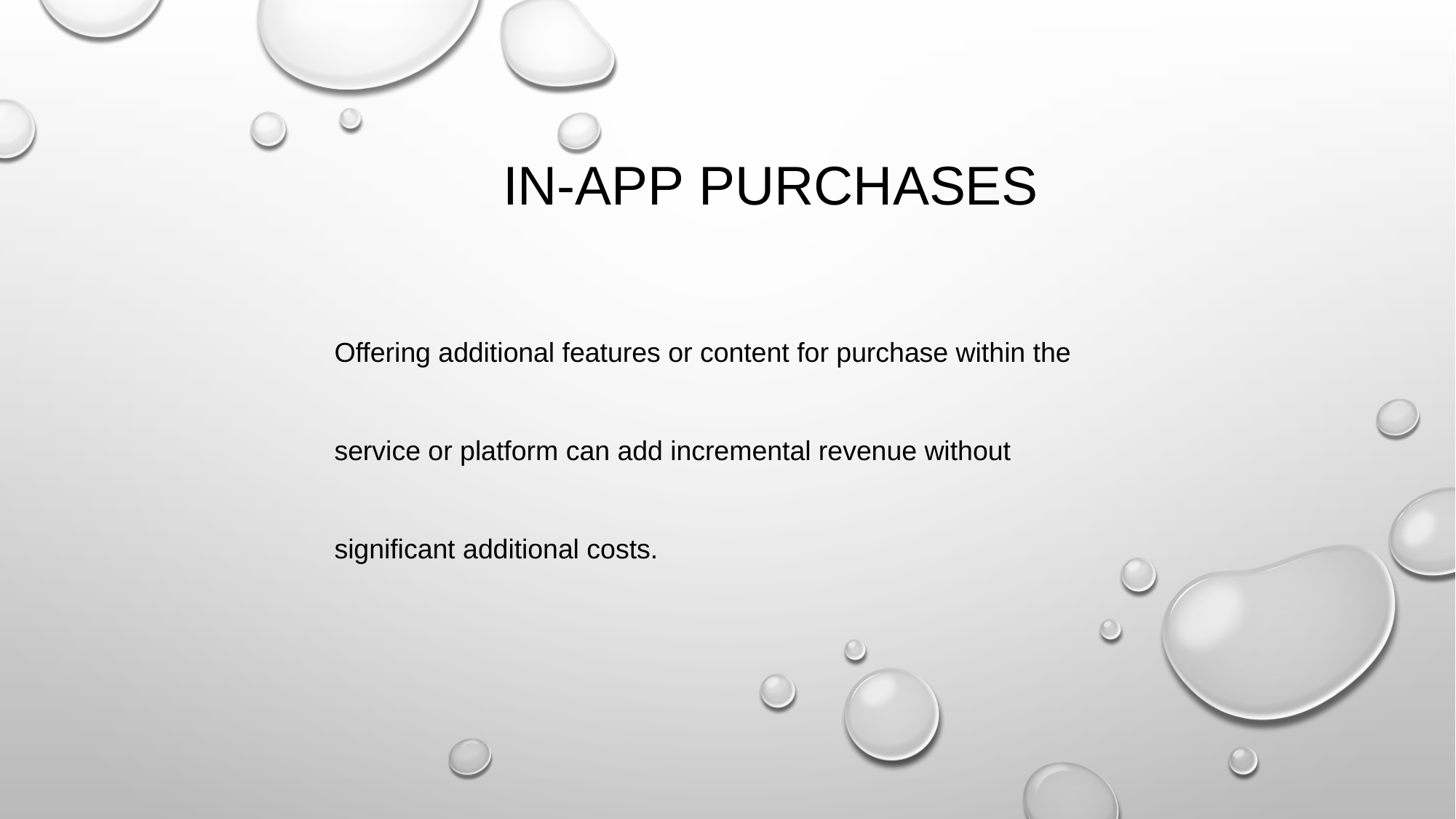

IN-APP PURCHASES
Offering additional features or content for purchase within the service or platform can add incremental revenue without significant additional costs.